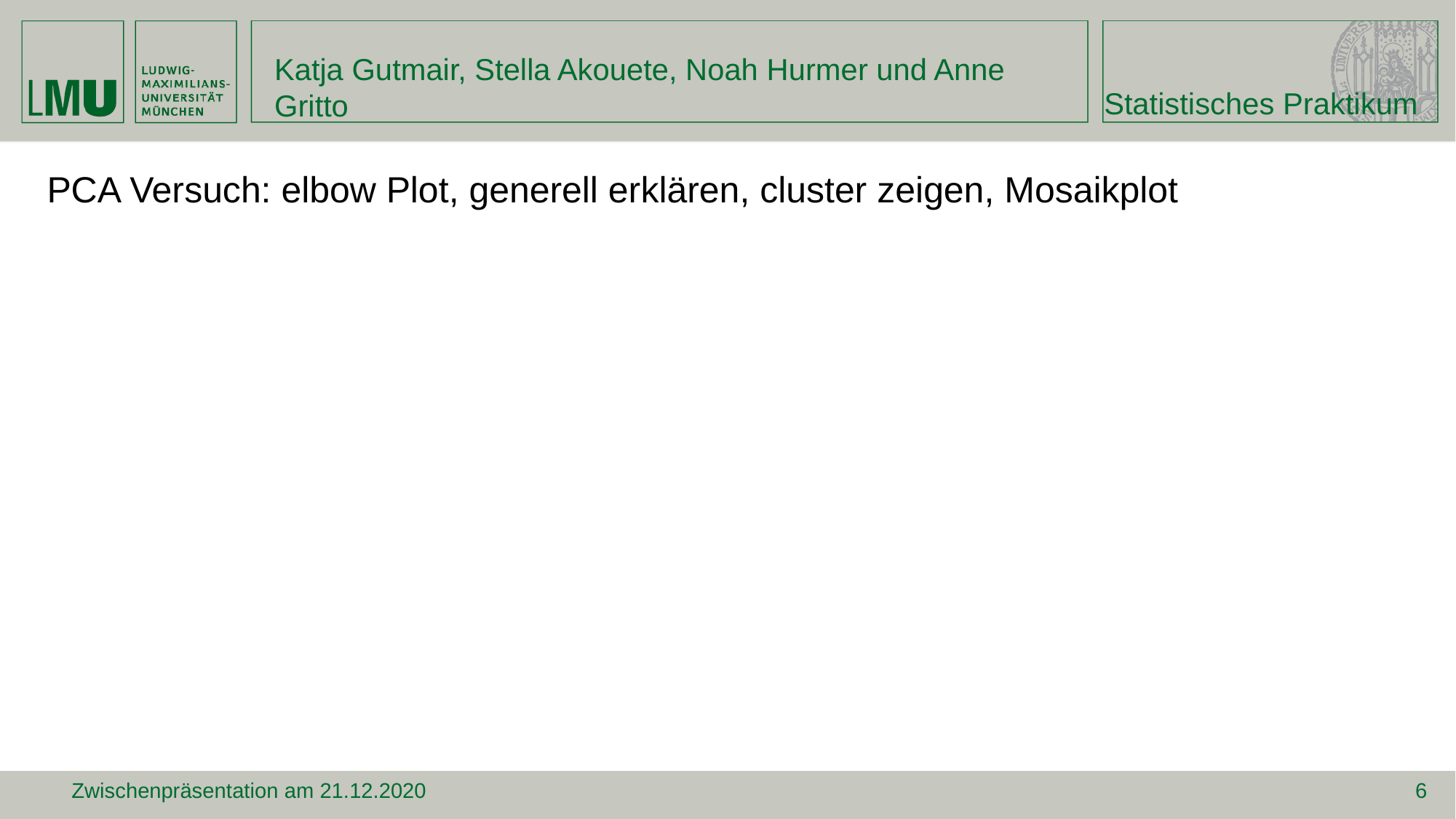

# Katja Gutmair, Stella Akouete, Noah Hurmer und Anne Gritto
Statistisches Praktikum
PCA Versuch: elbow Plot, generell erklären, cluster zeigen, Mosaikplot
Zwischenpräsentation am 21.12.2020
6